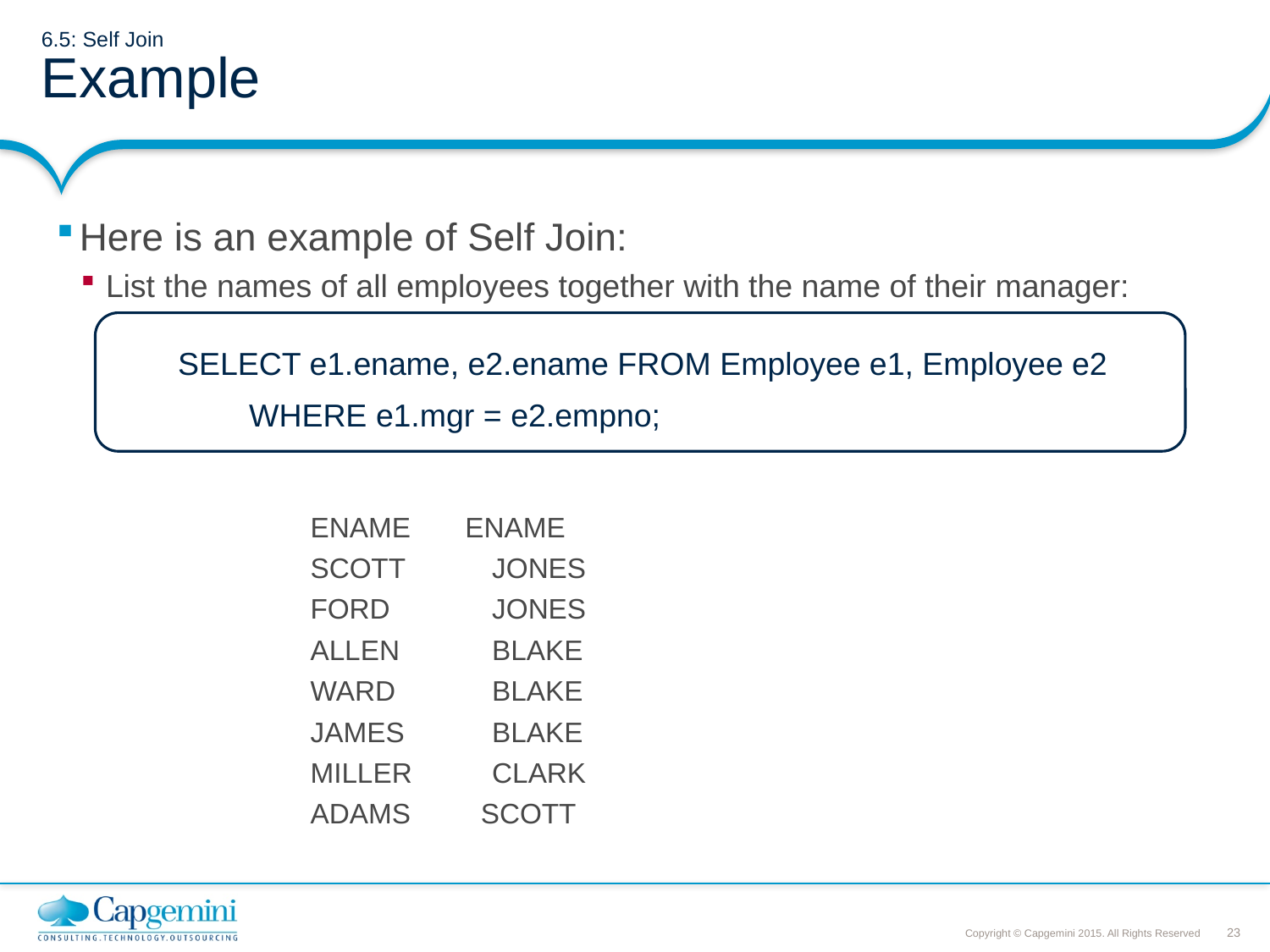

# 6.5: Self Join Example
Here is an example of Self Join:
List the names of all employees together with the name of their manager:

		ENAME       ENAME
		SCOTT	       JONES
		FORD	       JONES
		ALLEN	       BLAKE
		WARD	       BLAKE
		JAMES	       BLAKE
		MILLER	       CLARK
		ADAMS         SCOTT

SELECT e1.ename, e2.ename FROM Employee e1, Employee e2
        WHERE e1.mgr = e2.empno;